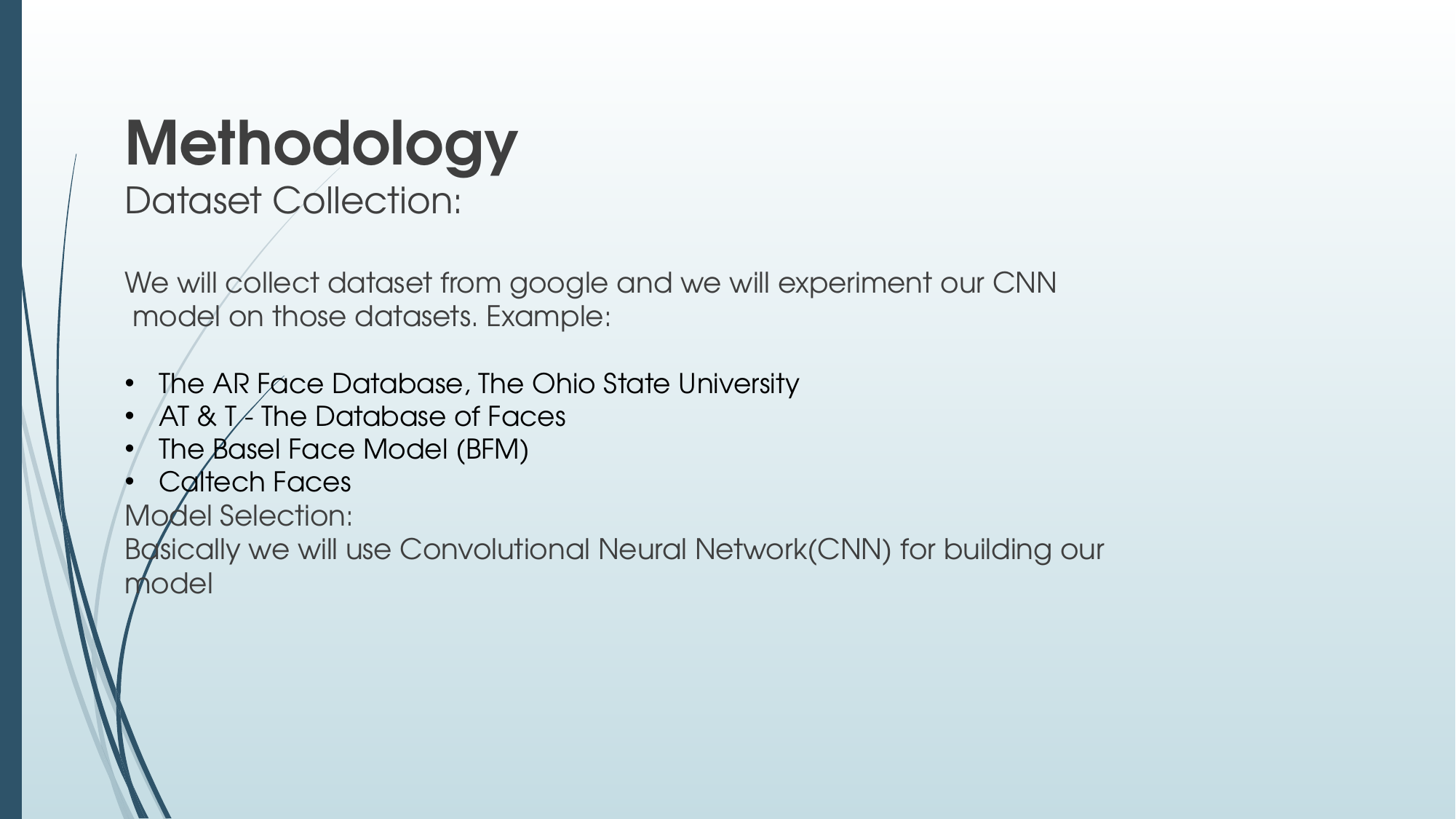

Methodology
Dataset Collection:

We will collect dataset from google and we will experiment our CNN              model on those datasets. Example:

The AR Face Database, The Ohio State University
AT & T - The Database of Faces
The Basel Face Model (BFM)
Caltech Faces
Model Selection:
Basically we will use Convolutional Neural Network(CNN) for building our model